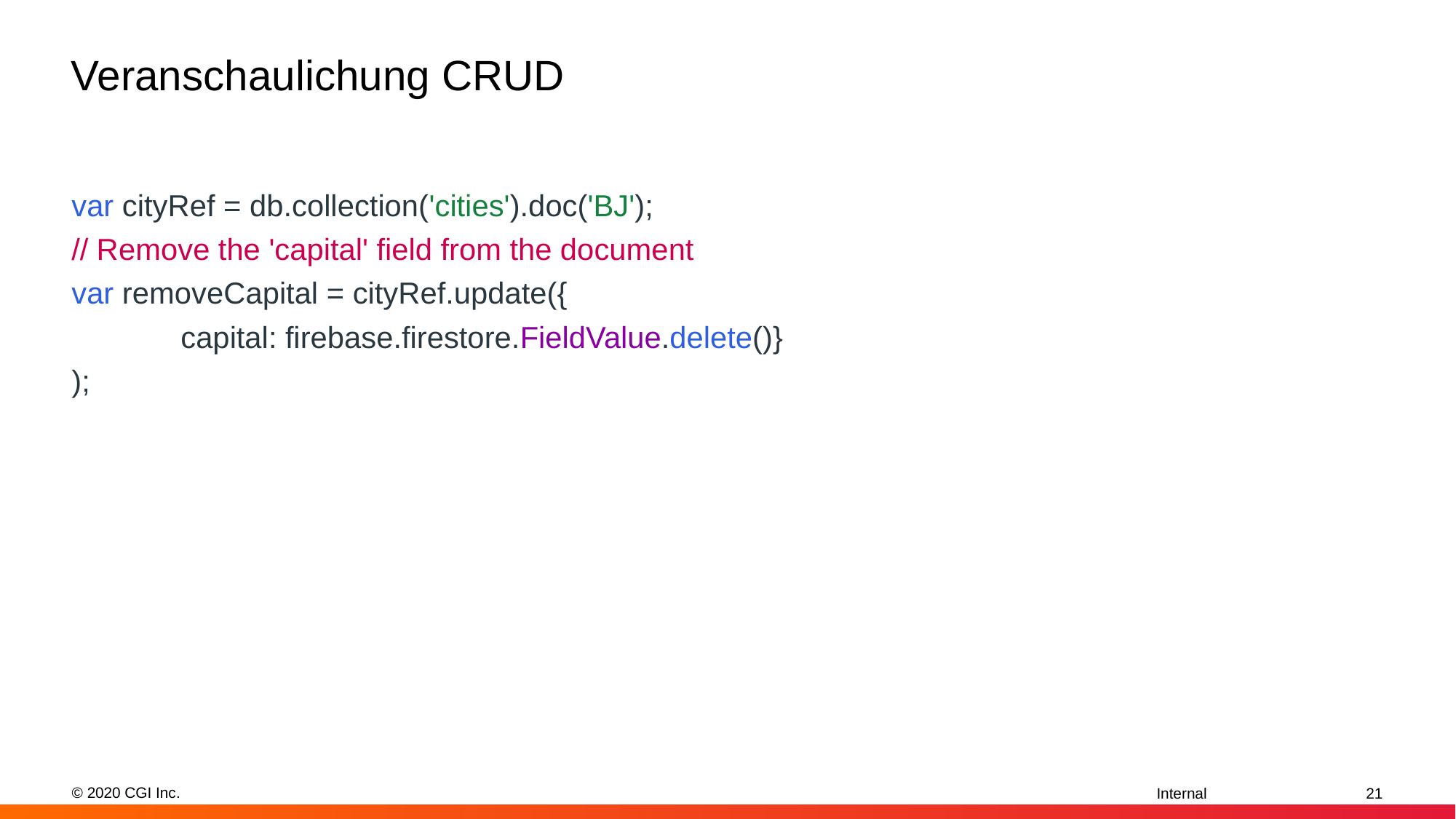

# Veranschaulichung CRUD
var cityRef = db.collection('cities').doc('BJ');
// Remove the 'capital' field from the document
var removeCapital = cityRef.update({
	capital: firebase.firestore.FieldValue.delete()}
);

21